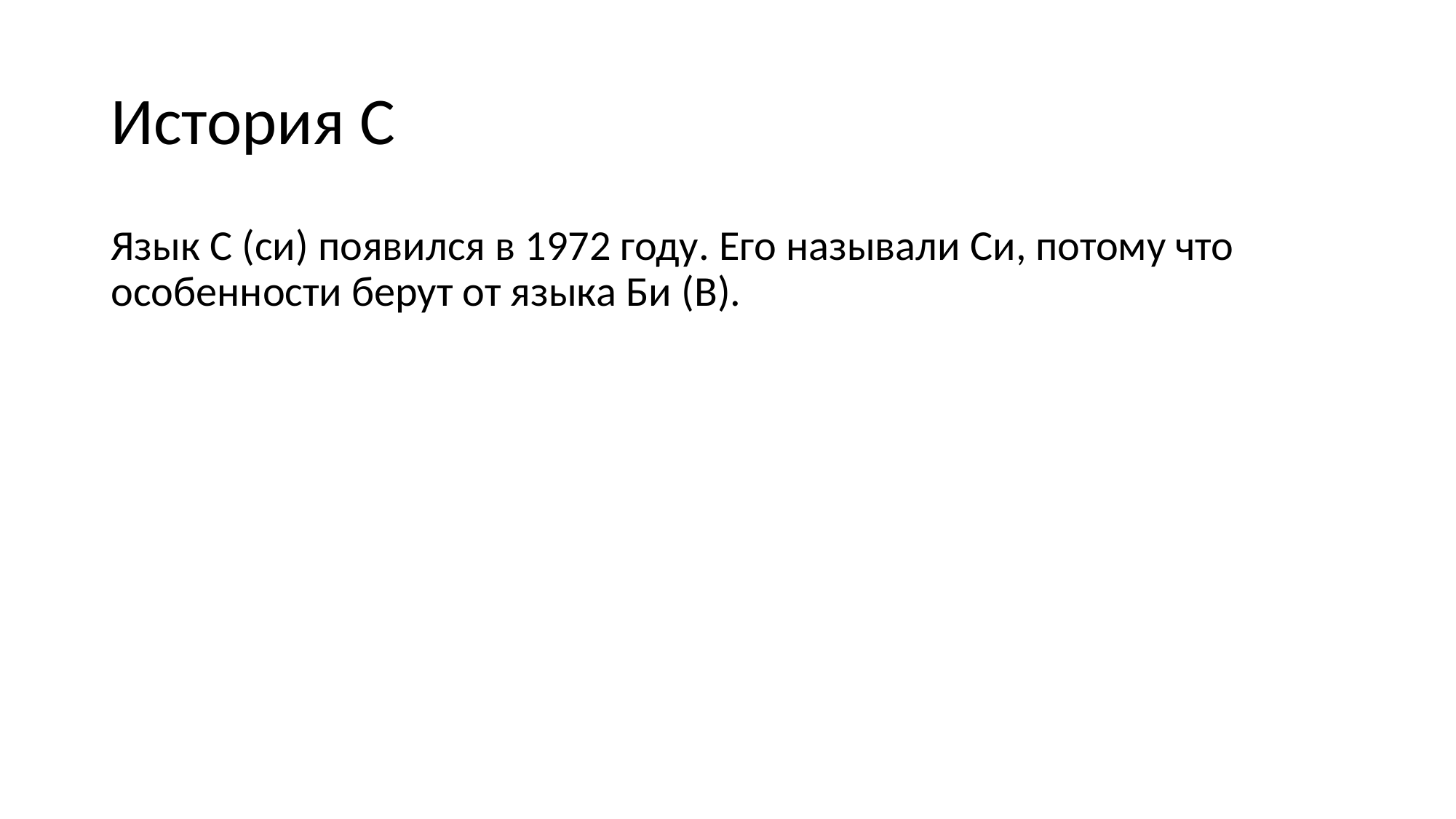

# История С
Язык С (си) появился в 1972 году. Его называли Си, потому что особенности берут от языка Би (B).